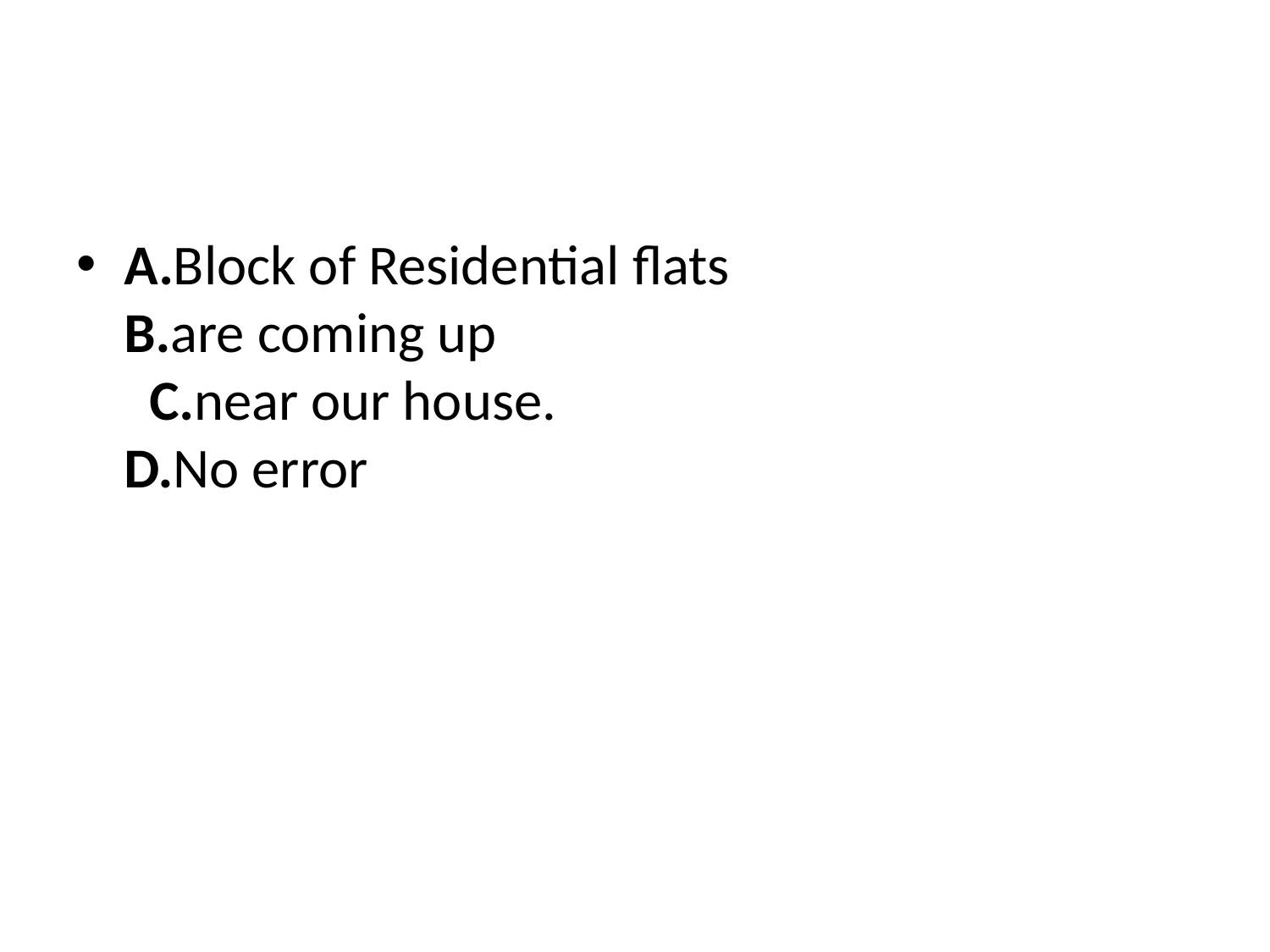

A.Block of Residential flats                                  B.are coming up                                                         C.near our house.                                             D.No error